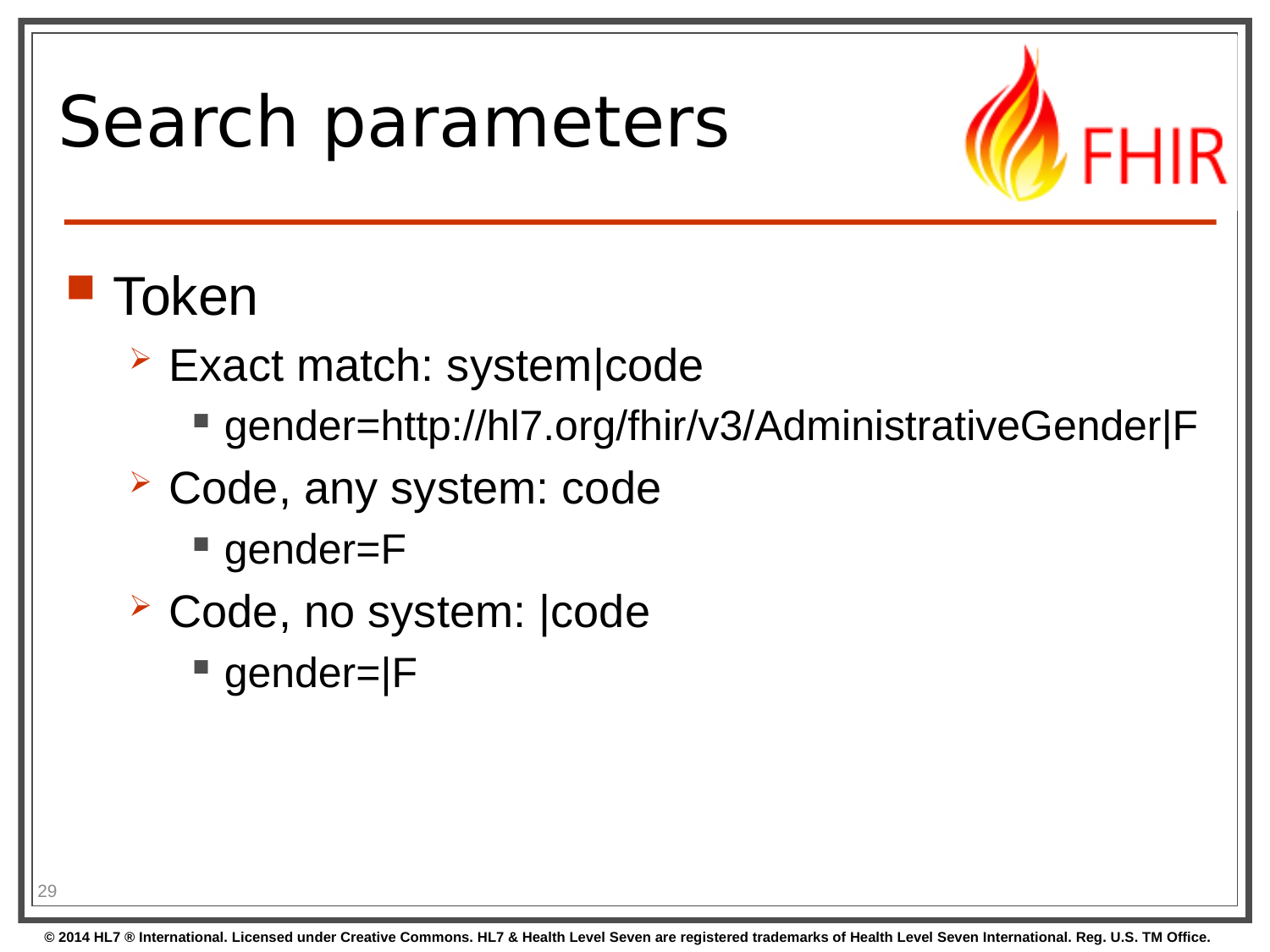

# Search parameters
Token
Exact match: system|code
gender=http://hl7.org/fhir/v3/AdministrativeGender|F
Code, any system: code
gender=F
Code, no system: |code
gender=|F
29